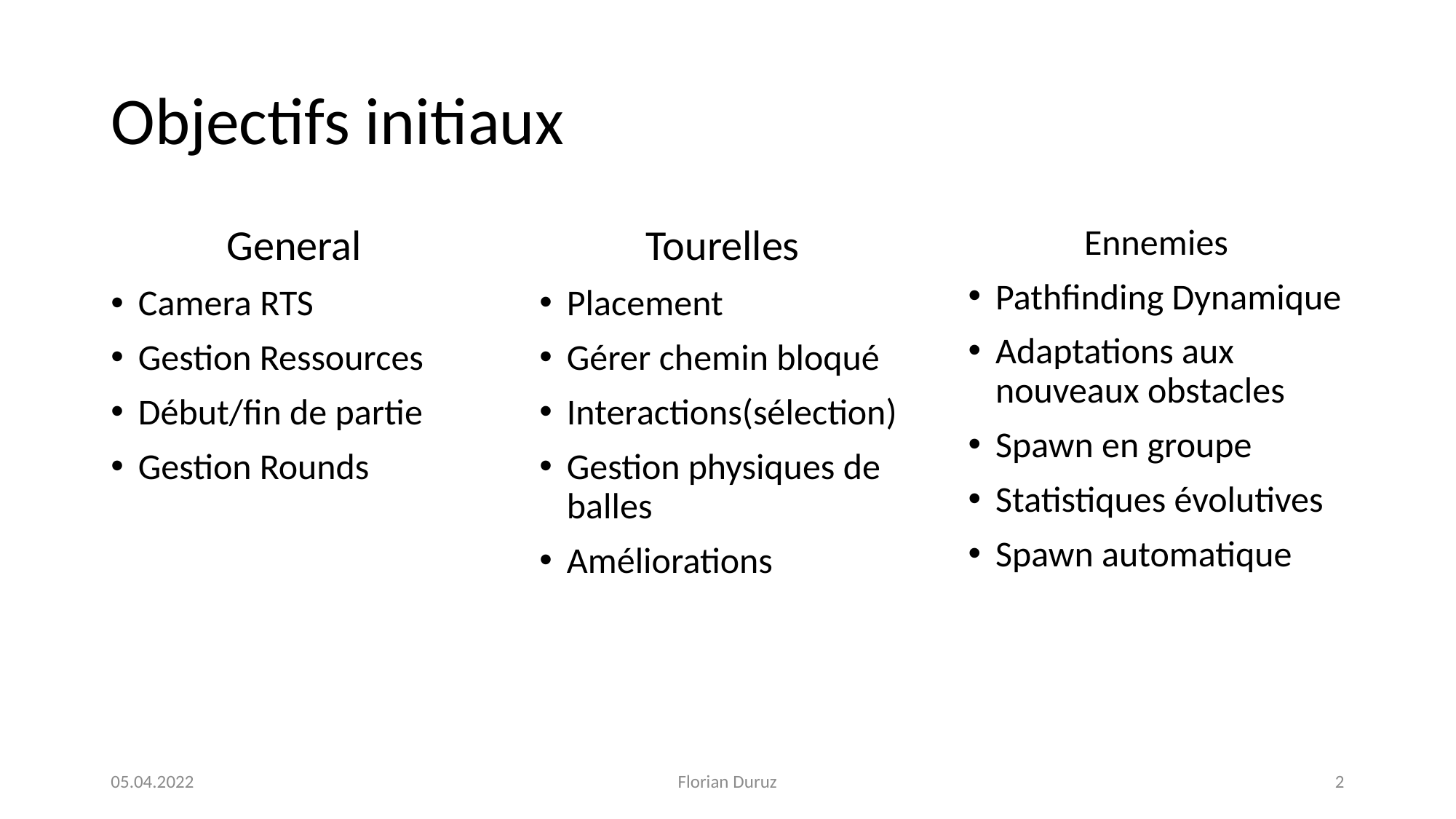

# Objectifs initiaux
General
Camera RTS
Gestion Ressources
Début/fin de partie
Gestion Rounds

Tourelles
Placement
Gérer chemin bloqué
Interactions(sélection)
Gestion physiques de balles
Améliorations
Ennemies
Pathfinding Dynamique
Adaptations aux nouveaux obstacles
Spawn en groupe
Statistiques évolutives
Spawn automatique

05.04.2022
Florian Duruz
2